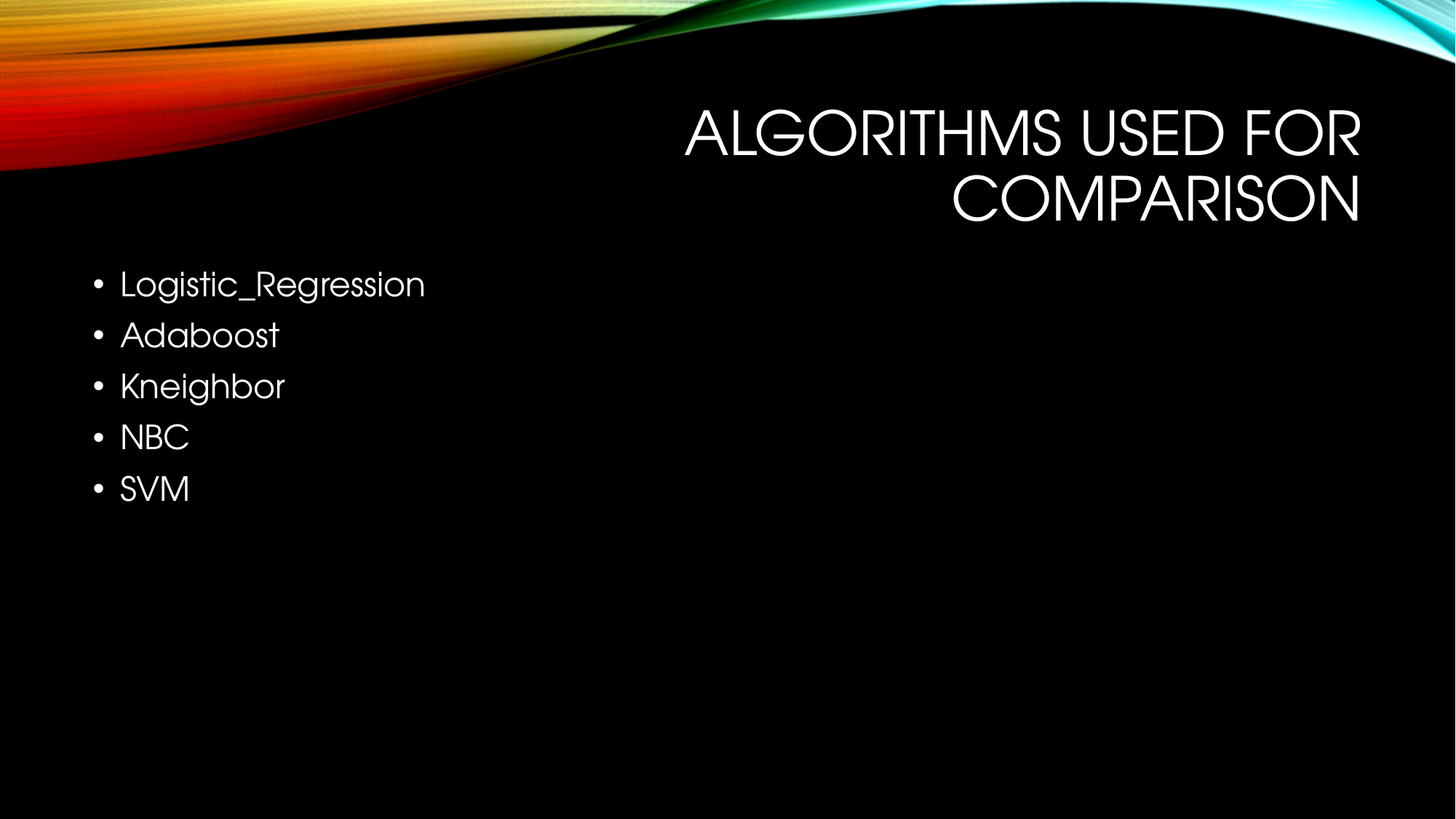

# ALGORITHMS USED FOR COMPARISON
Logistic_Regression
Adaboost
Kneighbor
NBC
SVM